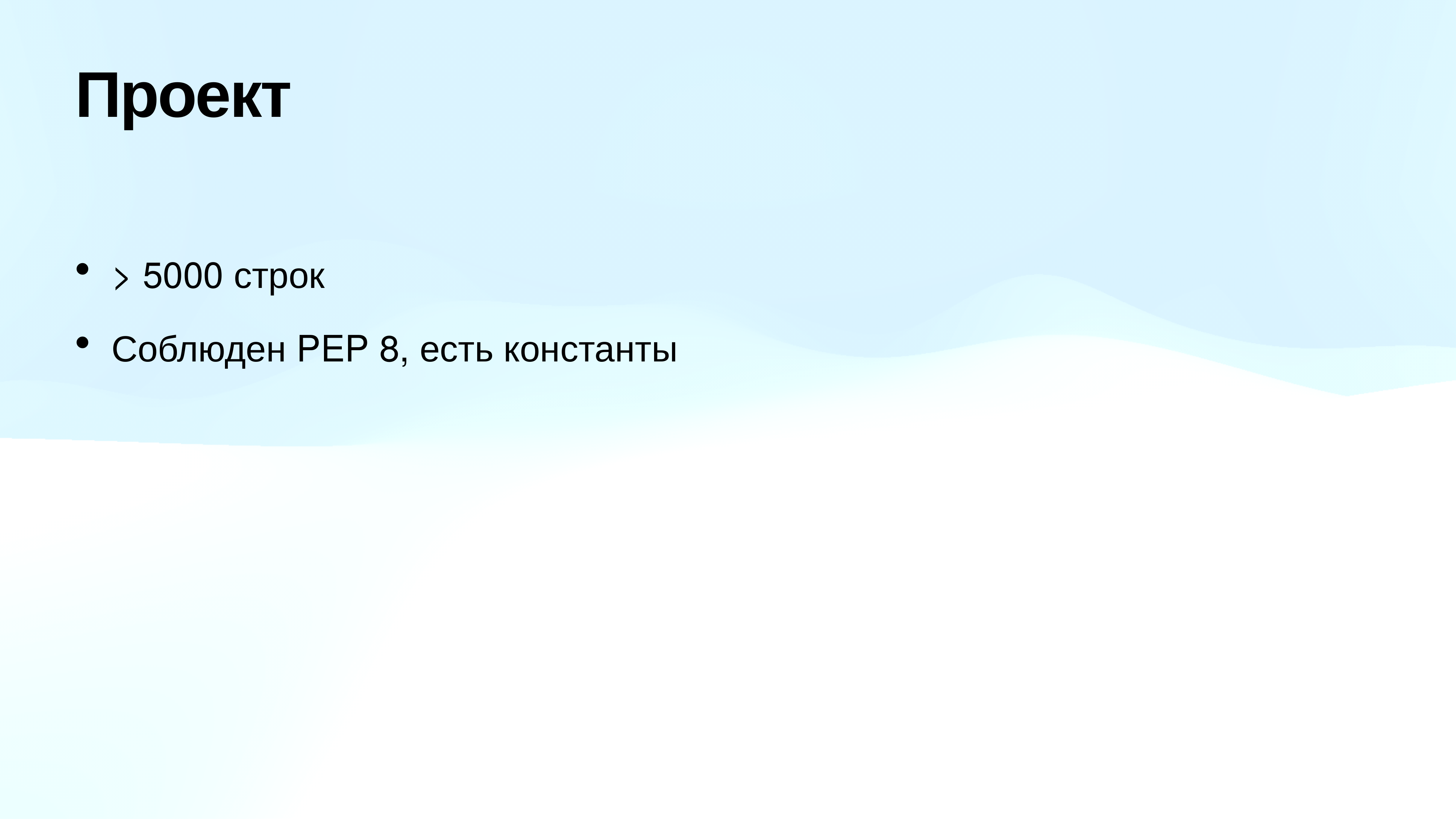

# Проект

> 5000 строк
Соблюден PEP 8, есть константы